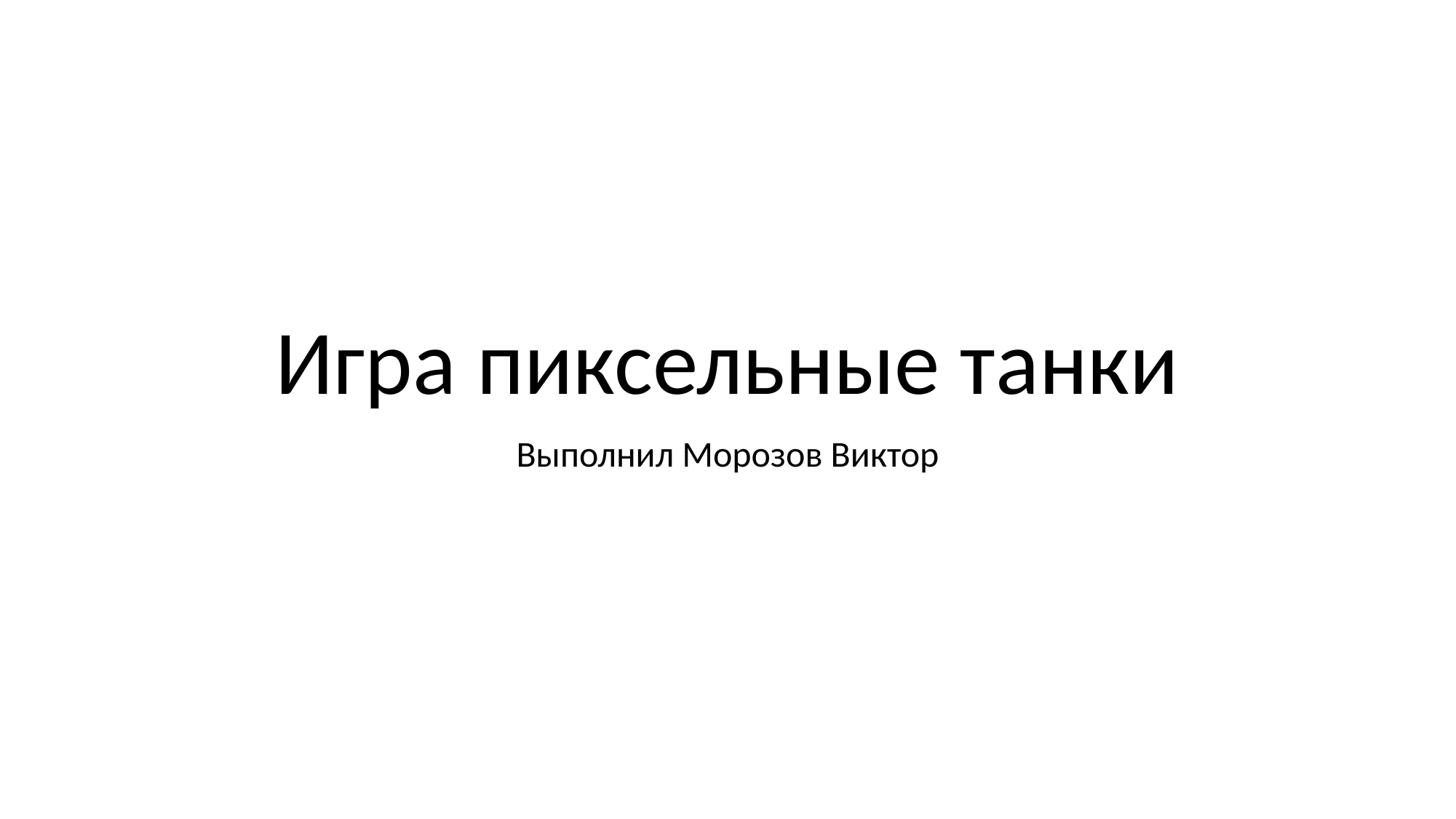

# Игра пиксельные танки
Выполнил Морозов Виктор